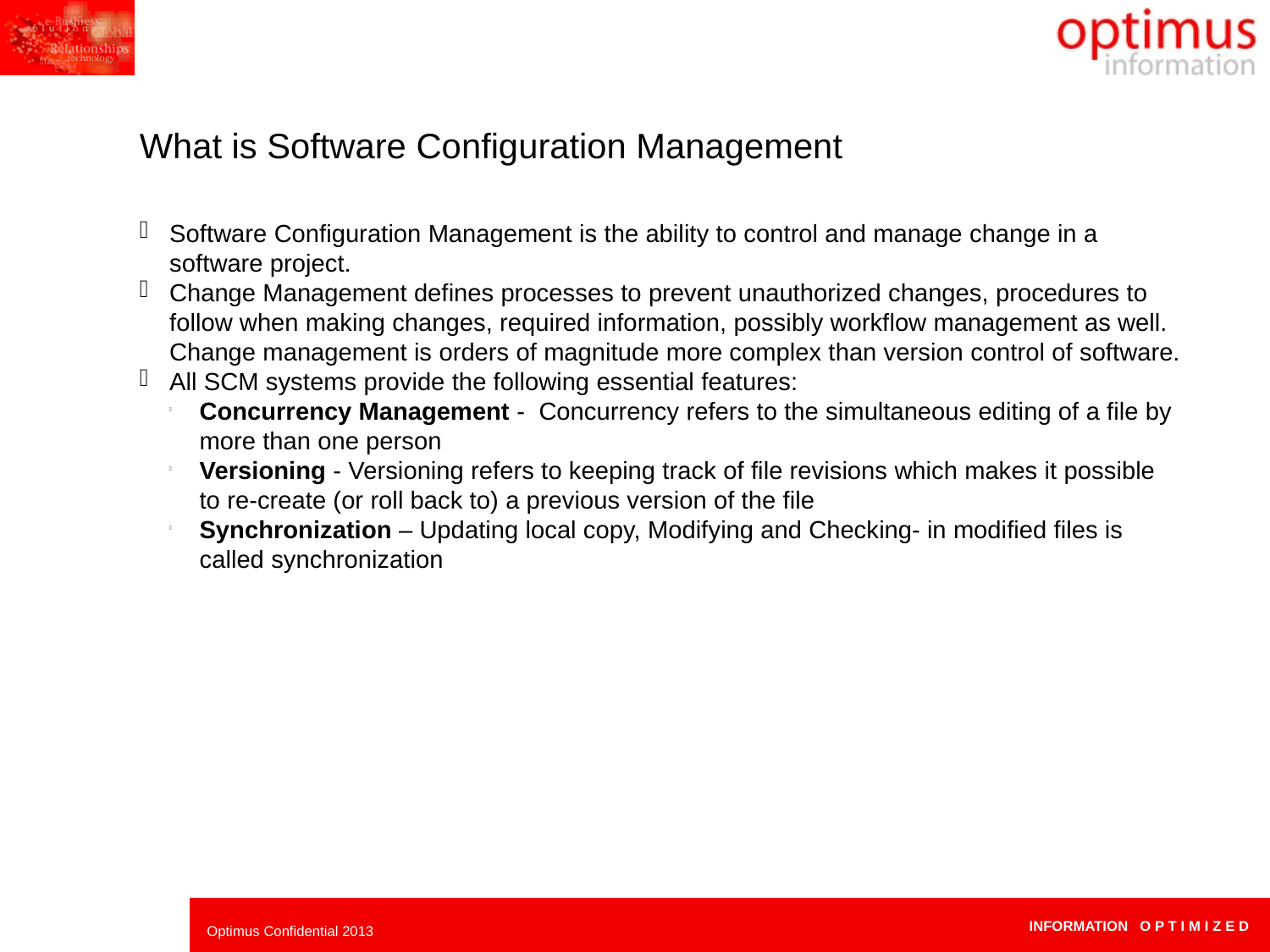

What is Software Configuration Management
Software Configuration Management is the ability to control and manage change in a software project.
Change Management defines processes to prevent unauthorized changes, procedures to follow when making changes, required information, possibly workflow management as well. Change management is orders of magnitude more complex than version control of software.
All SCM systems provide the following essential features:
Concurrency Management -  Concurrency refers to the simultaneous editing of a file by more than one person
Versioning - Versioning refers to keeping track of file revisions which makes it possible to re-create (or roll back to) a previous version of the file
Synchronization – Updating local copy, Modifying and Checking- in modified files is called synchronization